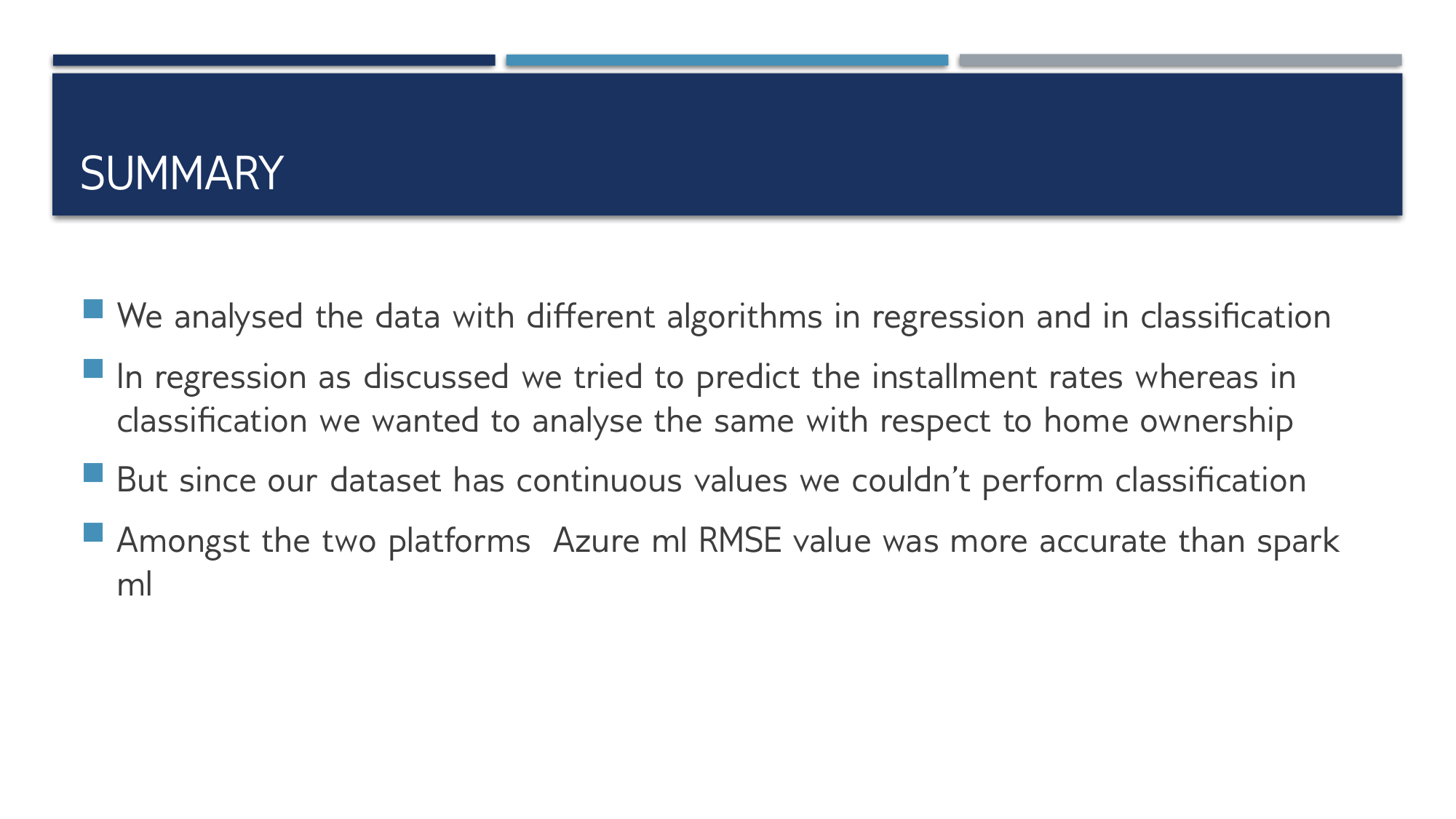

# SUMMARY
We analysed the data with different algorithms in regression and in classification
In regression as discussed we tried to predict the installment rates whereas in classification we wanted to analyse the same with respect to home ownership
But since our dataset has continuous values we couldn’t perform classification
Amongst the two platforms  Azure ml RMSE value was more accurate than spark ml